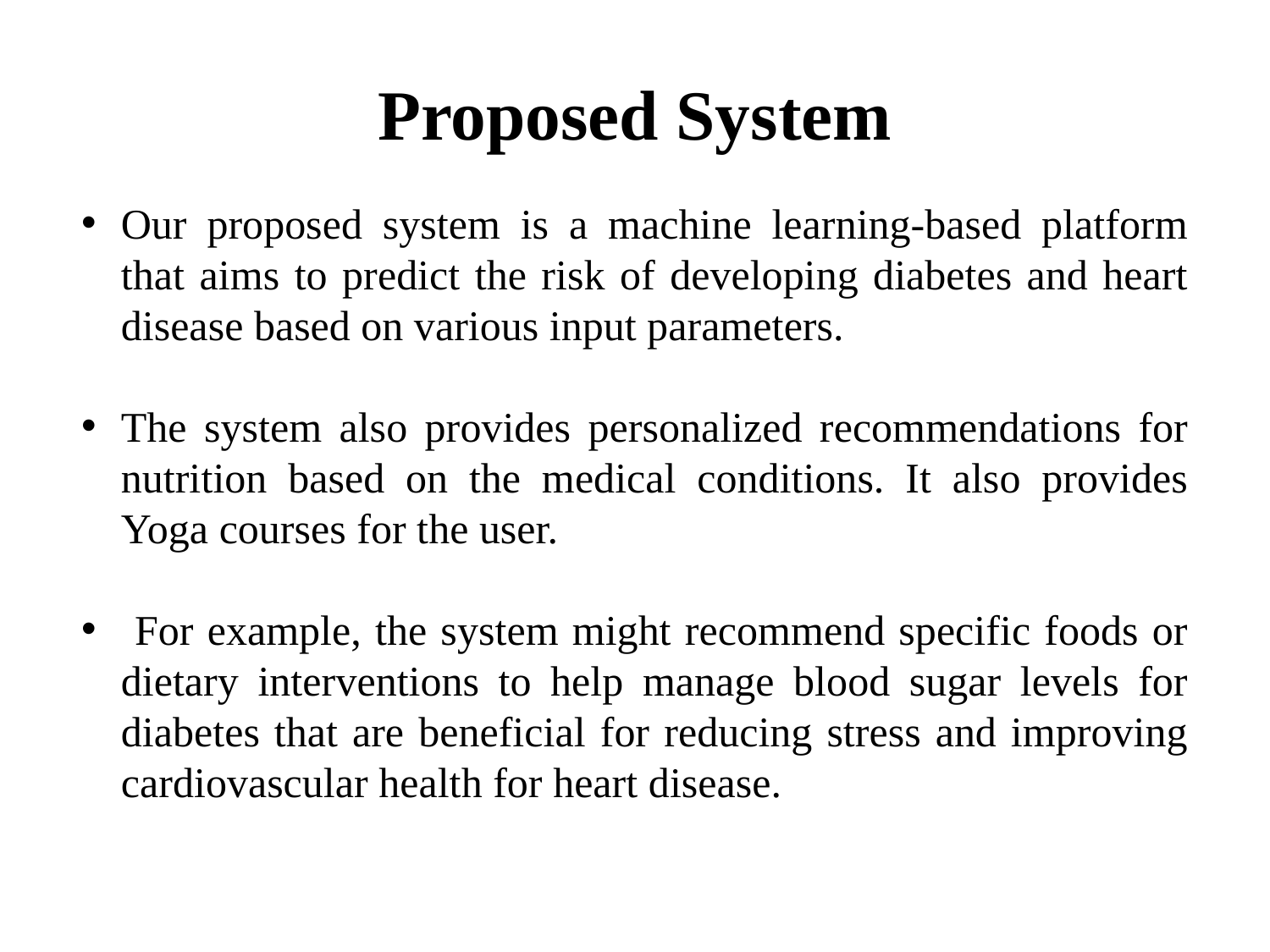

Proposed System
Our proposed system is a machine learning-based platform that aims to predict the risk of developing diabetes and heart disease based on various input parameters.

The system also provides personalized recommendations for nutrition based on the medical conditions. It also provides Yoga courses for the user.

 For example, the system might recommend specific foods or dietary interventions to help manage blood sugar levels for diabetes that are beneficial for reducing stress and improving cardiovascular health for heart disease.